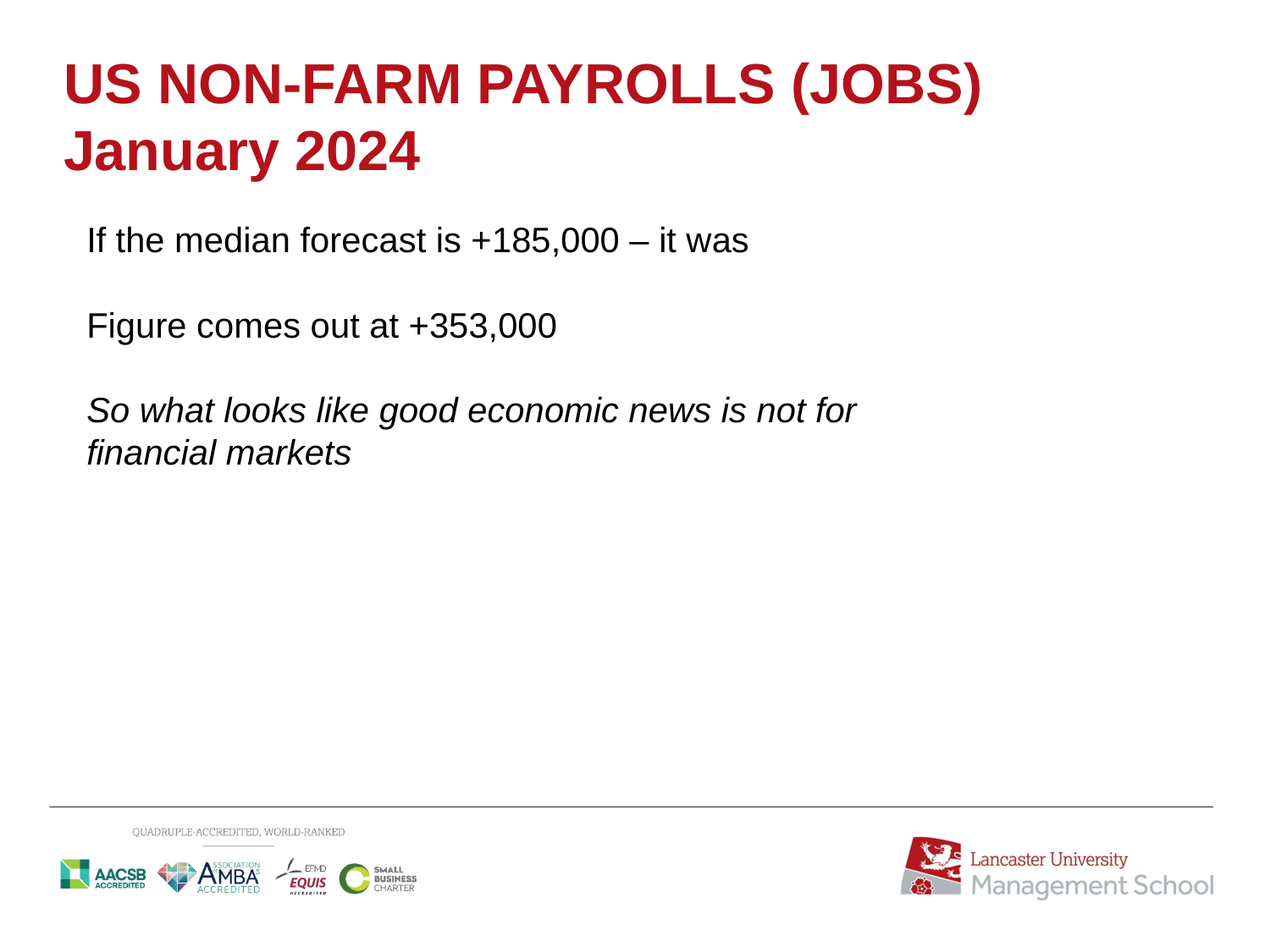

# US NON-FARM PAYROLLS (JOBS) January 2024
If the median forecast is +185,000 – it was

Figure comes out at +353,000

So what looks like good economic news is not for financial markets